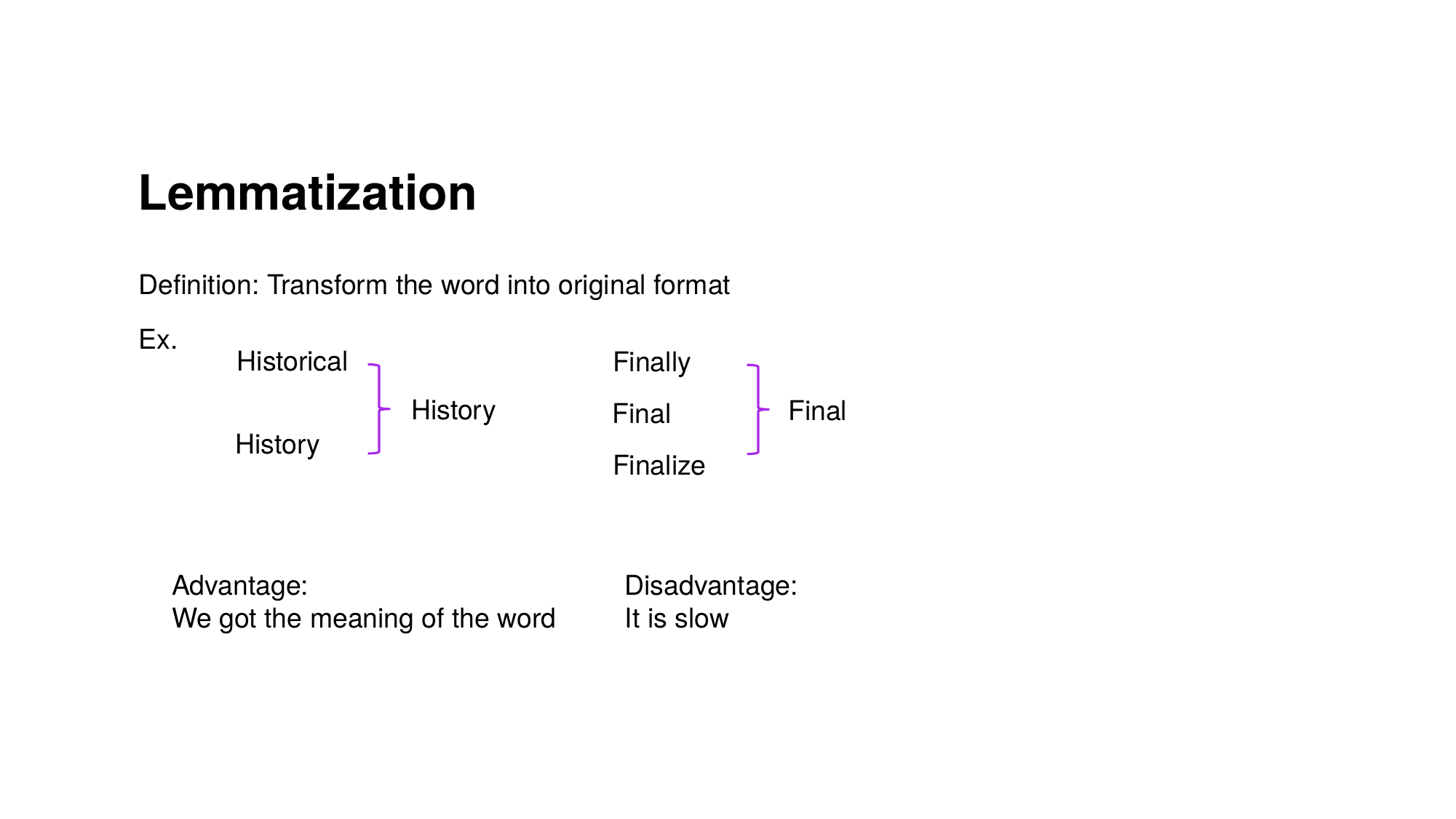

# Lemmatization
Definition: Transform the word into original format
Ex.
Historical
Finally

History
Final
Final
History
Finalize
Disadvantage:
It is slow
Advantage:
We got the meaning of the word